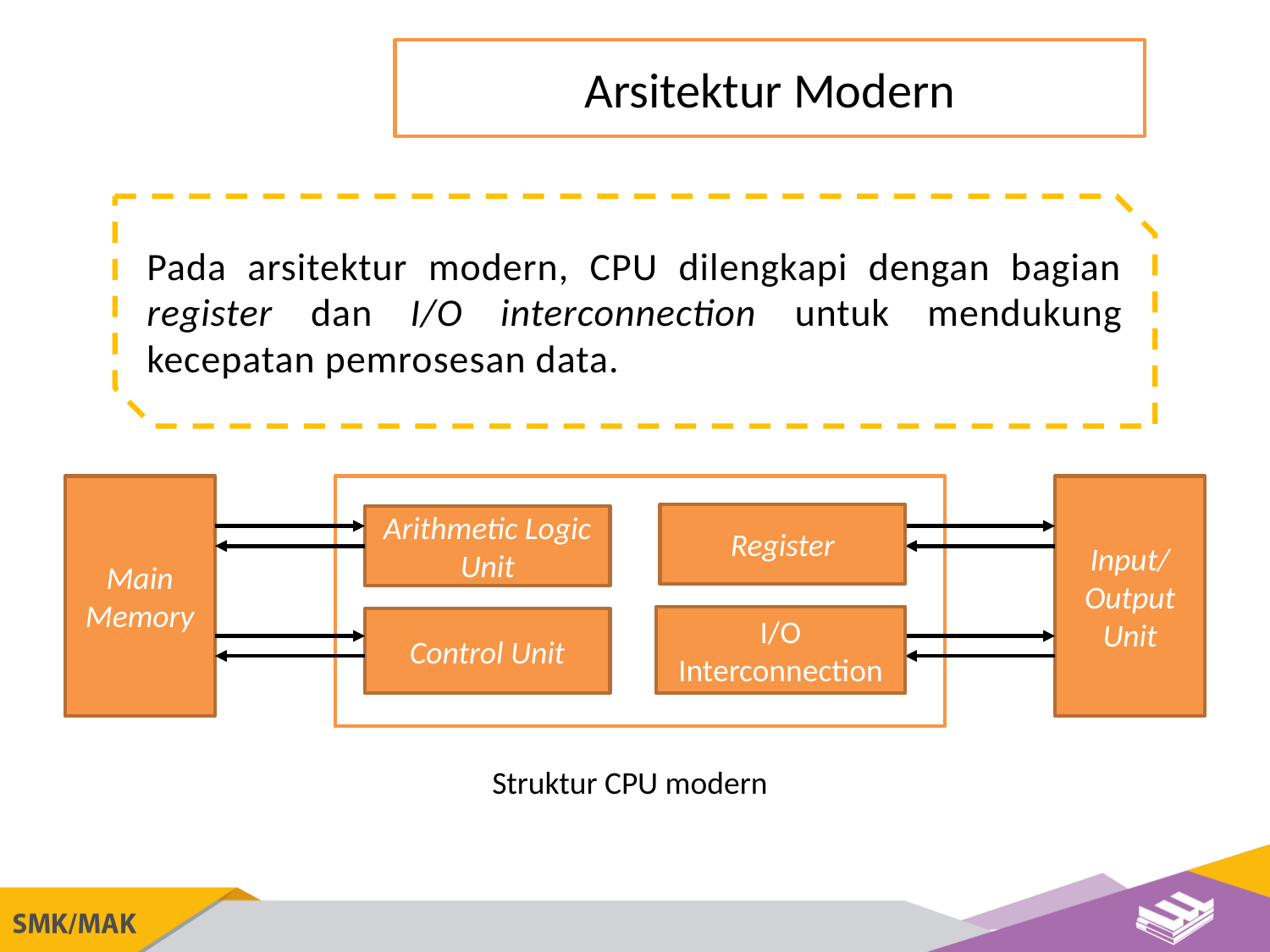

Arsitektur Modern
Pada arsitektur modern, CPU dilengkapi dengan bagian register dan I/O interconnection untuk mendukung kecepatan pemrosesan data.
Main Memory

Input/ Output Unit
Register
Arithmetic Logic Unit
I/O Interconnection
Control Unit
Struktur CPU modern